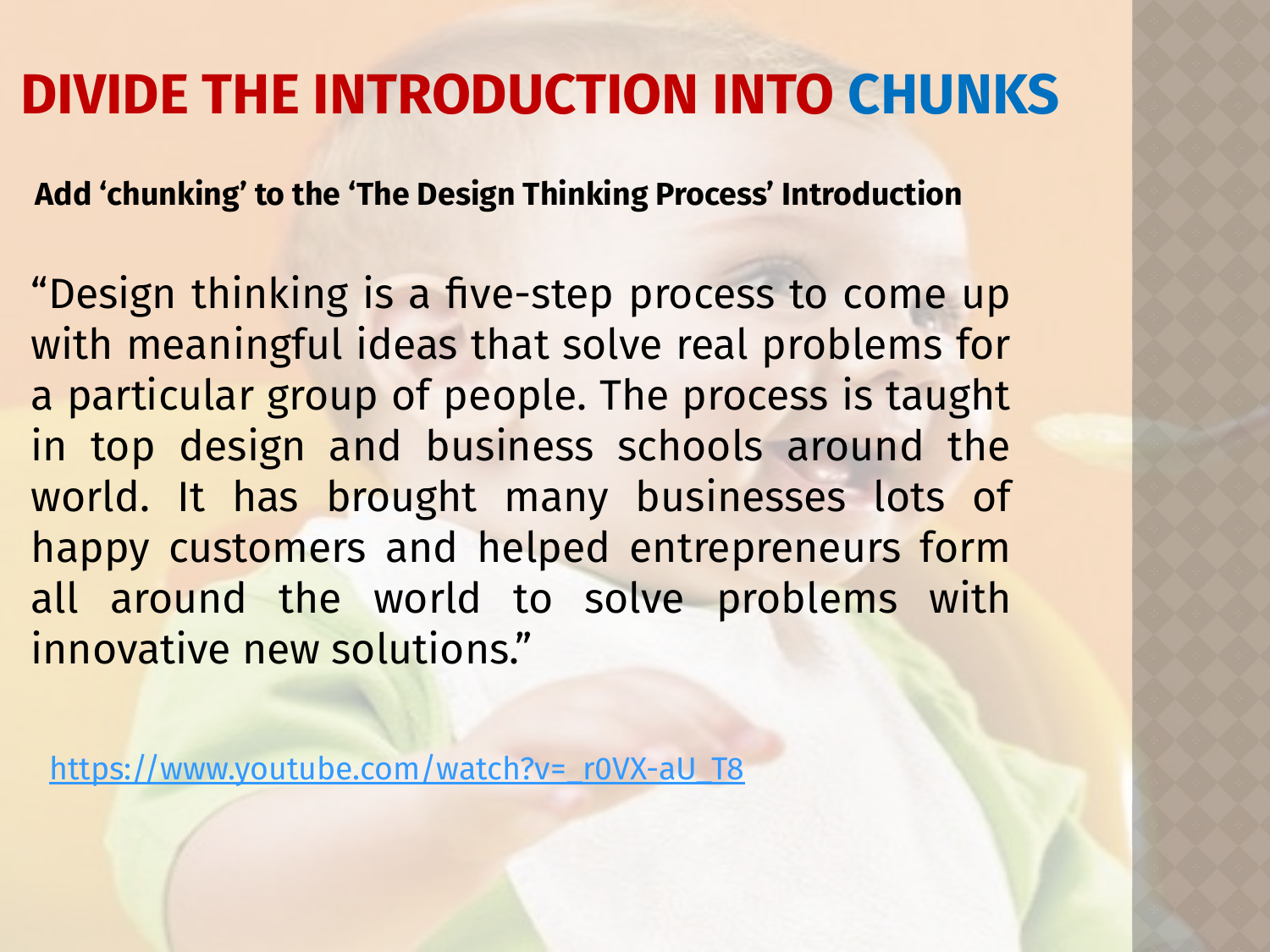

# Divide the Introduction into Chunks
Add ‘chunking’ to the ‘The Design Thinking Process’ Introduction

“Design thinking is a five-step process to come up with meaningful ideas that solve real problems for a particular group of people. The process is taught in top design and business schools around the world. It has brought many businesses lots of happy customers and helped entrepreneurs form all around the world to solve problems with innovative new solutions.”
https://www.youtube.com/watch?v=_r0VX-aU_T8